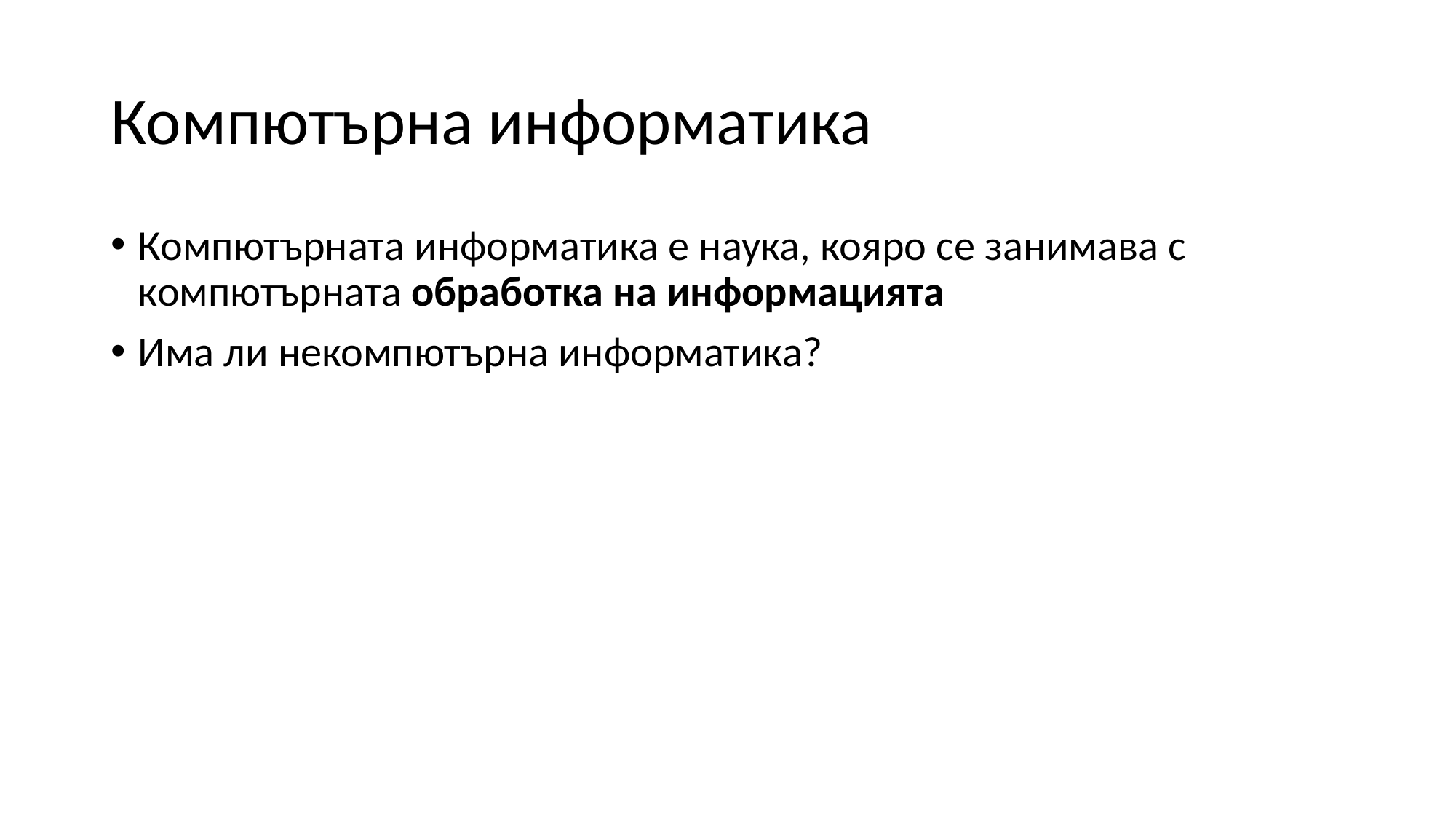

# Компютърна информатика
Компютърната информатика е наука, кояро се занимава с компютърната обработка на информацията
Има ли некомпютърна информатика?